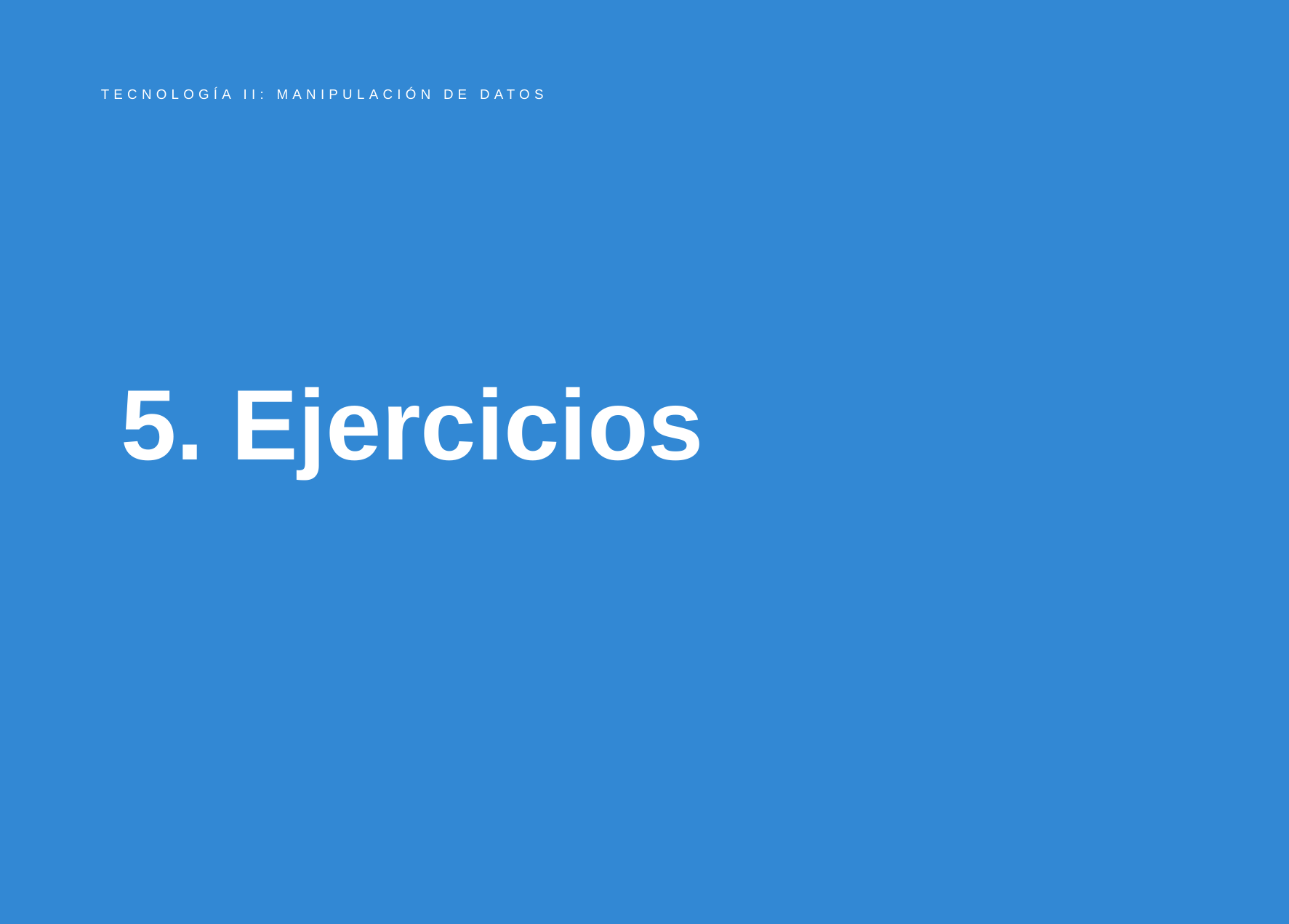

TECNOLOGÍA II: MANIPULACIÓN DE DATOS

5. Ejercicios